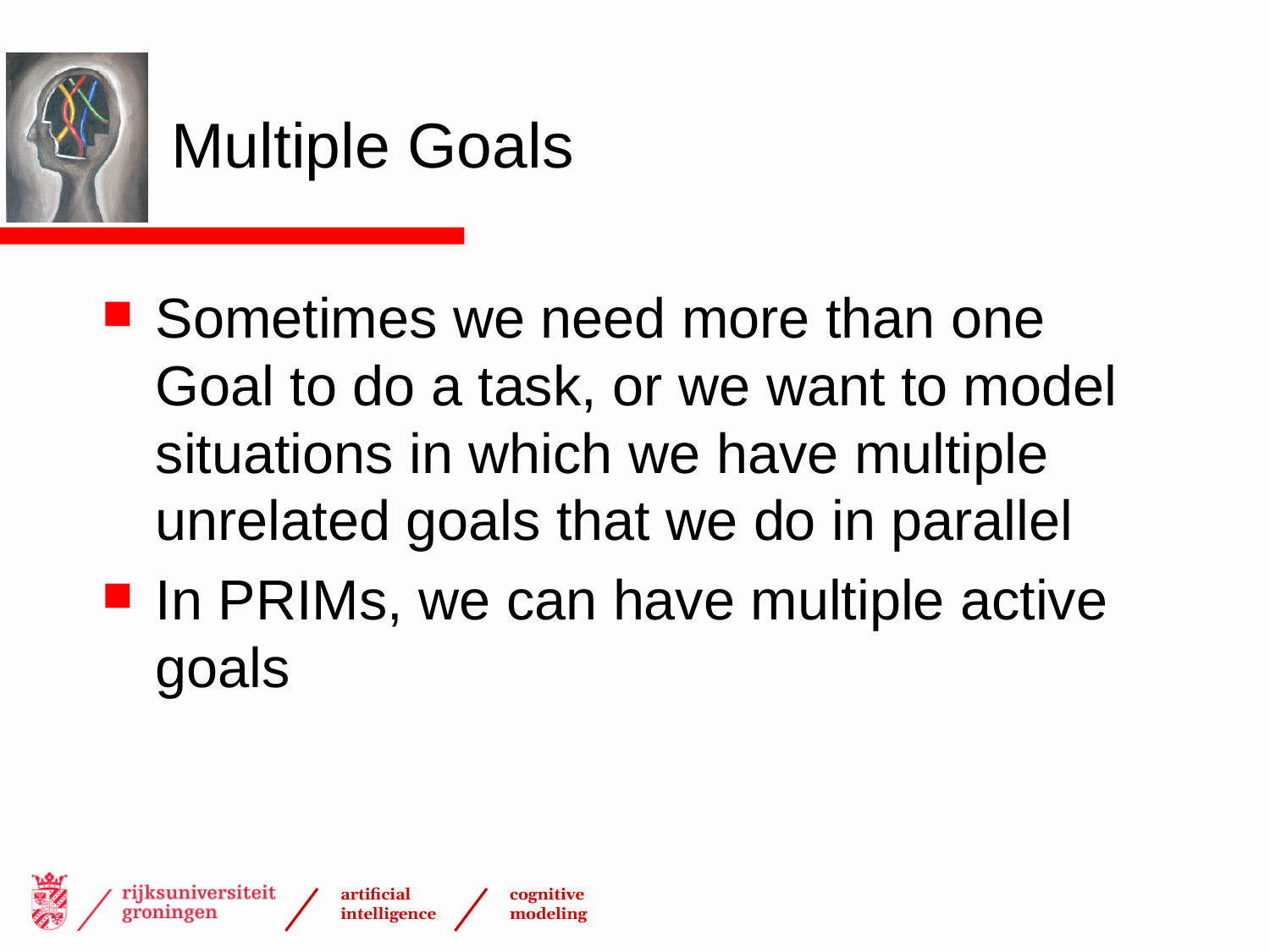

# Multiple Goals
Sometimes we need more than one Goal to do a task, or we want to model situations in which we have multiple unrelated goals that we do in parallel
In PRIMs, we can have multiple active goals